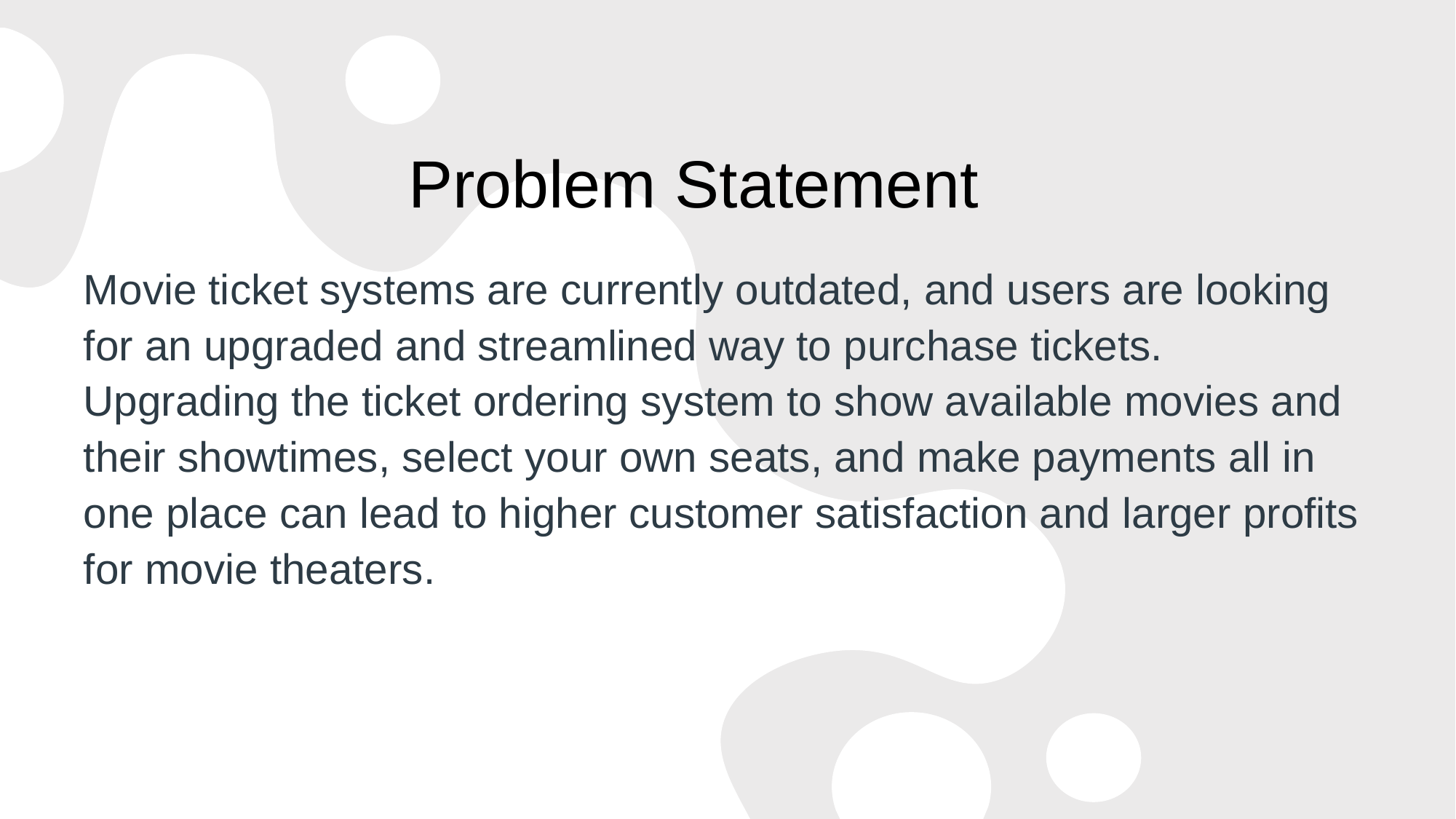

# Problem Statement
Movie ticket systems are currently outdated, and users are looking for an upgraded and streamlined way to purchase tickets. Upgrading the ticket ordering system to show available movies and their showtimes, select your own seats, and make payments all in one place can lead to higher customer satisfaction and larger profits for movie theaters.